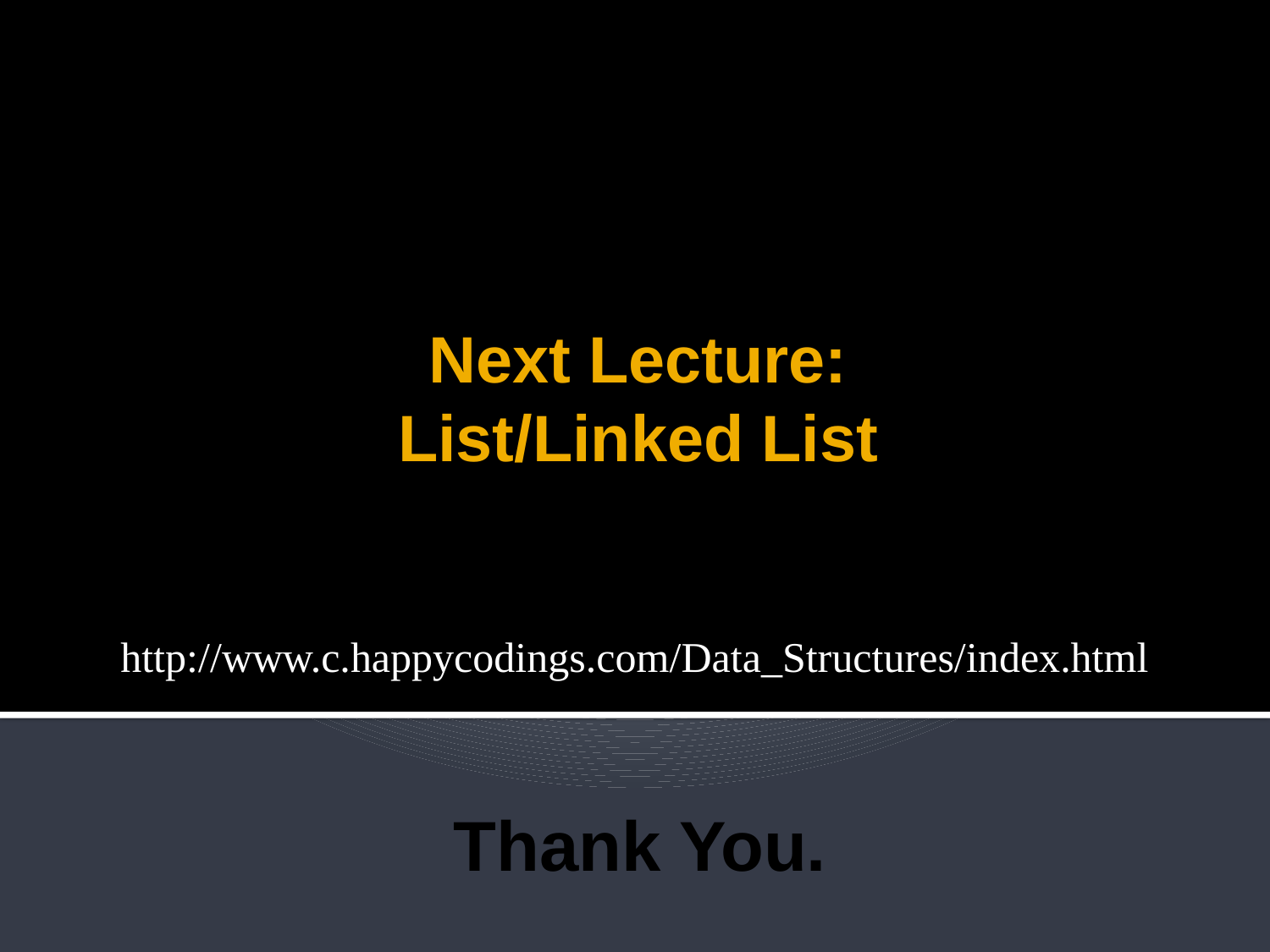

# Next Lecture: List/Linked List
http://www.c.happycodings.com/Data_Structures/index.html
Thank You.